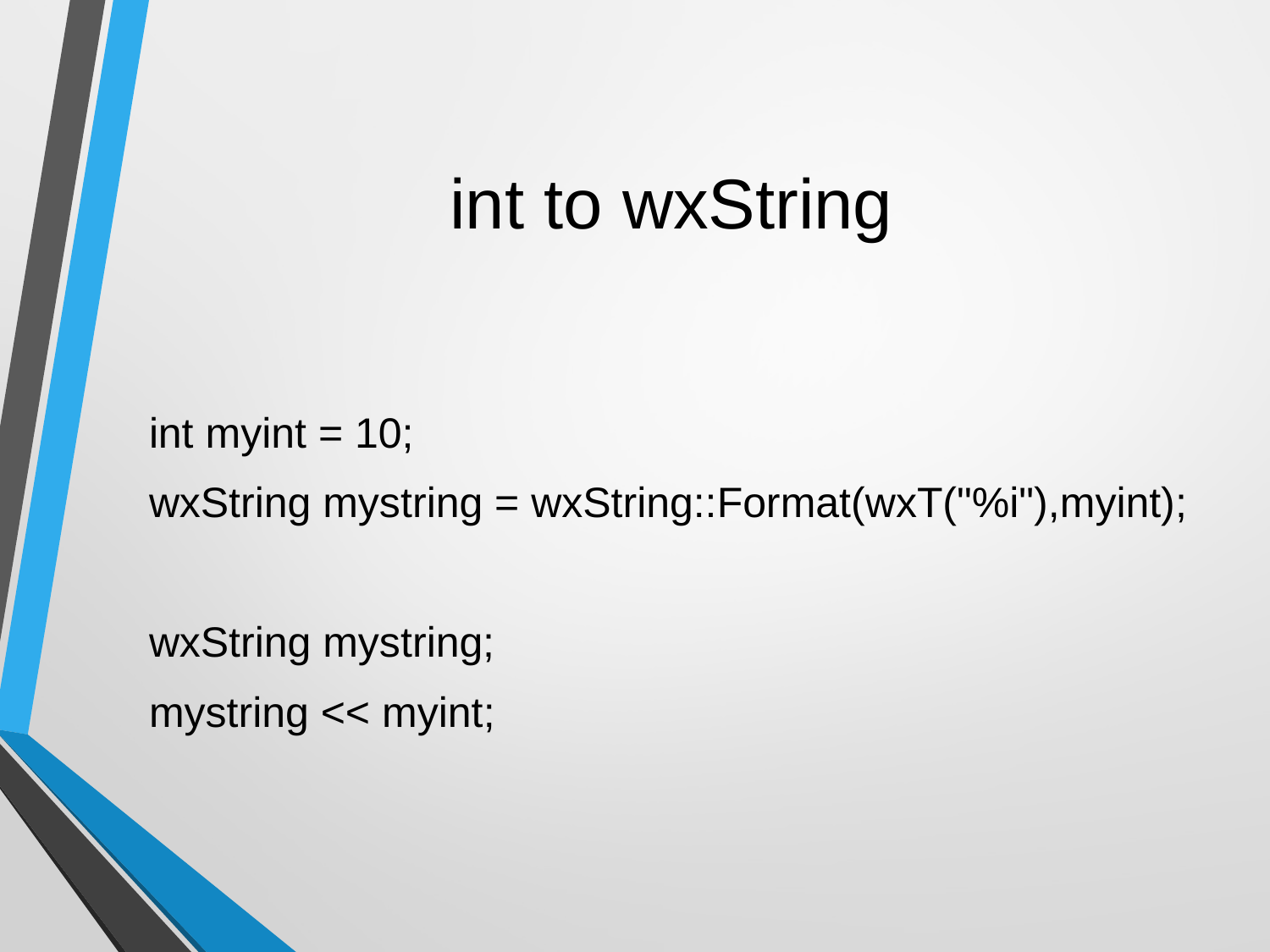

# int to wxString
int myint = 10;
wxString mystring = wxString::Format(wxT("%i"),myint);

wxString mystring;
mystring << myint;